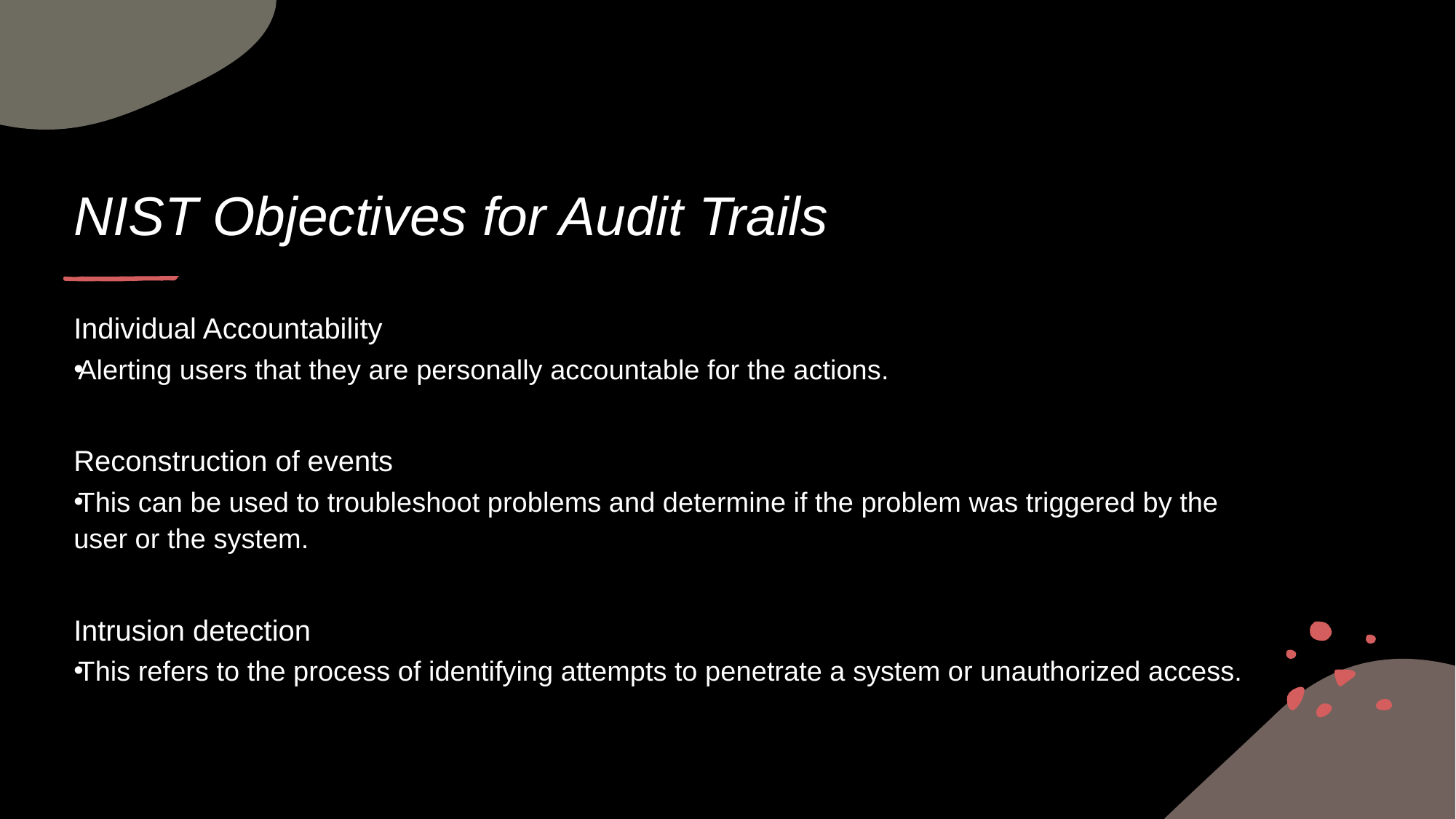

# NIST Objectives for Audit Trails
Individual Accountability
Alerting users that they are personally accountable for the actions.

Reconstruction of events
This can be used to troubleshoot problems and determine if the problem was triggered by the user or the system.

Intrusion detection
This refers to the process of identifying attempts to penetrate a system or unauthorized access.